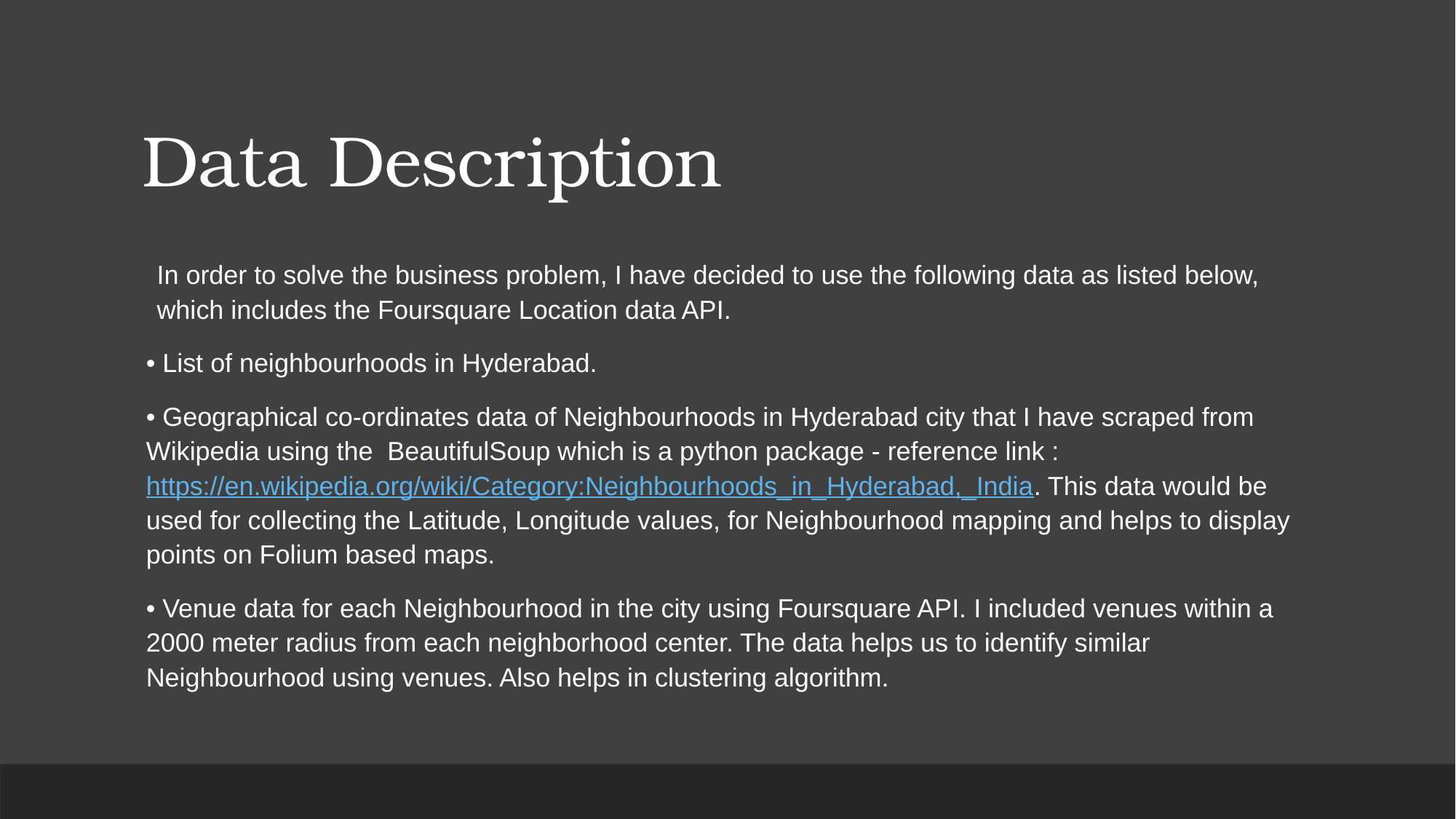

# Data Description
In order to solve the business problem, I have decided to use the following data as listed below, which includes the Foursquare Location data API.
• List of neighbourhoods in Hyderabad.
• Geographical co-ordinates data of Neighbourhoods in Hyderabad city that I have scraped from Wikipedia using the  BeautifulSoup which is a python package - reference link : https://en.wikipedia.org/wiki/Category:Neighbourhoods_in_Hyderabad,_India. This data would be used for collecting the Latitude, Longitude values, for Neighbourhood mapping and helps to display points on Folium based maps.
• Venue data for each Neighbourhood in the city using Foursquare API. I included venues within a 2000 meter radius from each neighborhood center. The data helps us to identify similar Neighbourhood using venues. Also helps in clustering algorithm.